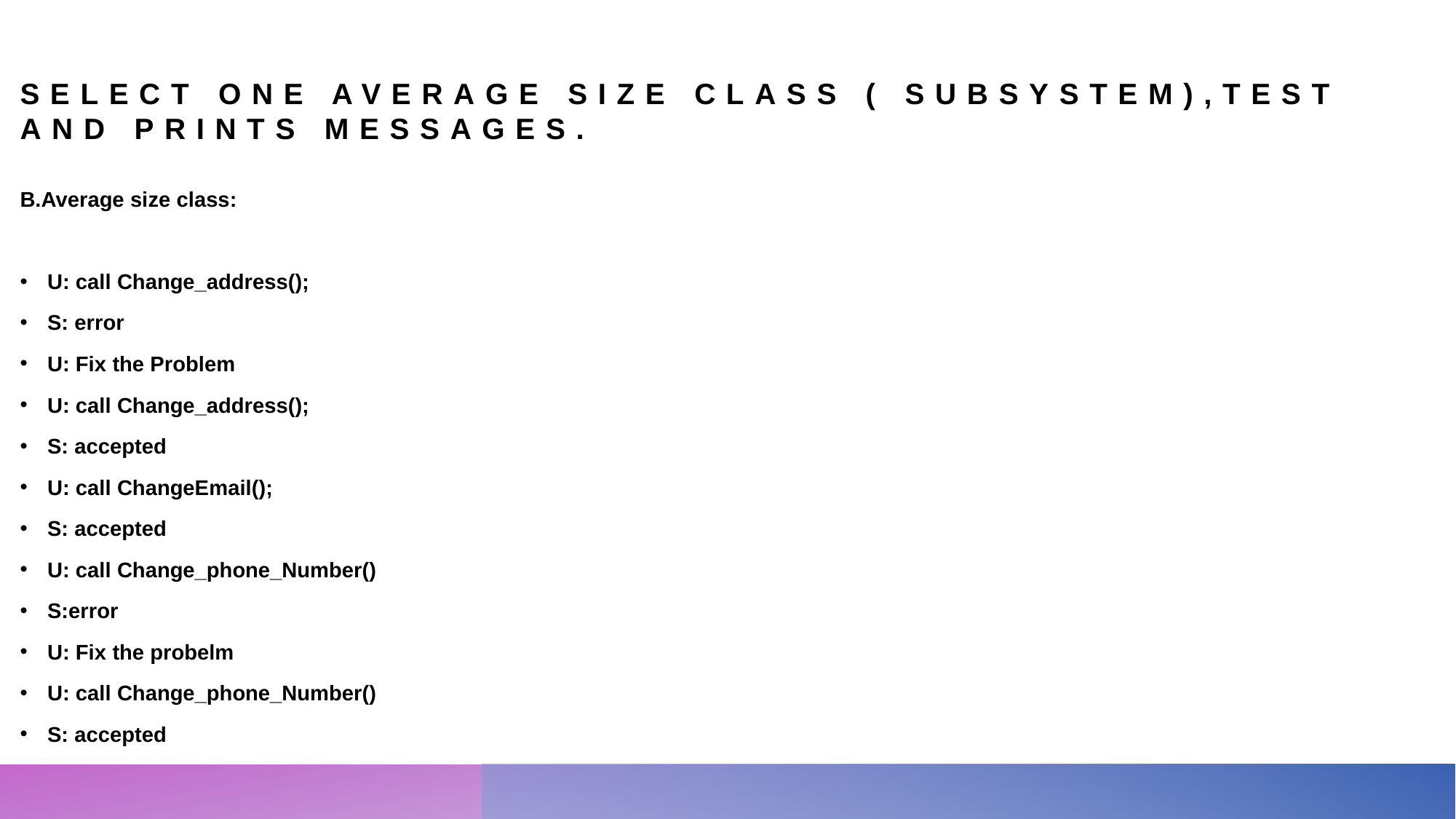

# Select one average size class ( subsystem),test and prints messages.

B.Average size class:

U: call Change_address();
S: error
U: Fix the Problem
U: call Change_address();
S: accepted
U: call ChangeEmail();
S: accepted
U: call Change_phone_Number()
S:error
U: Fix the probelm
U: call Change_phone_Number()
S: accepted